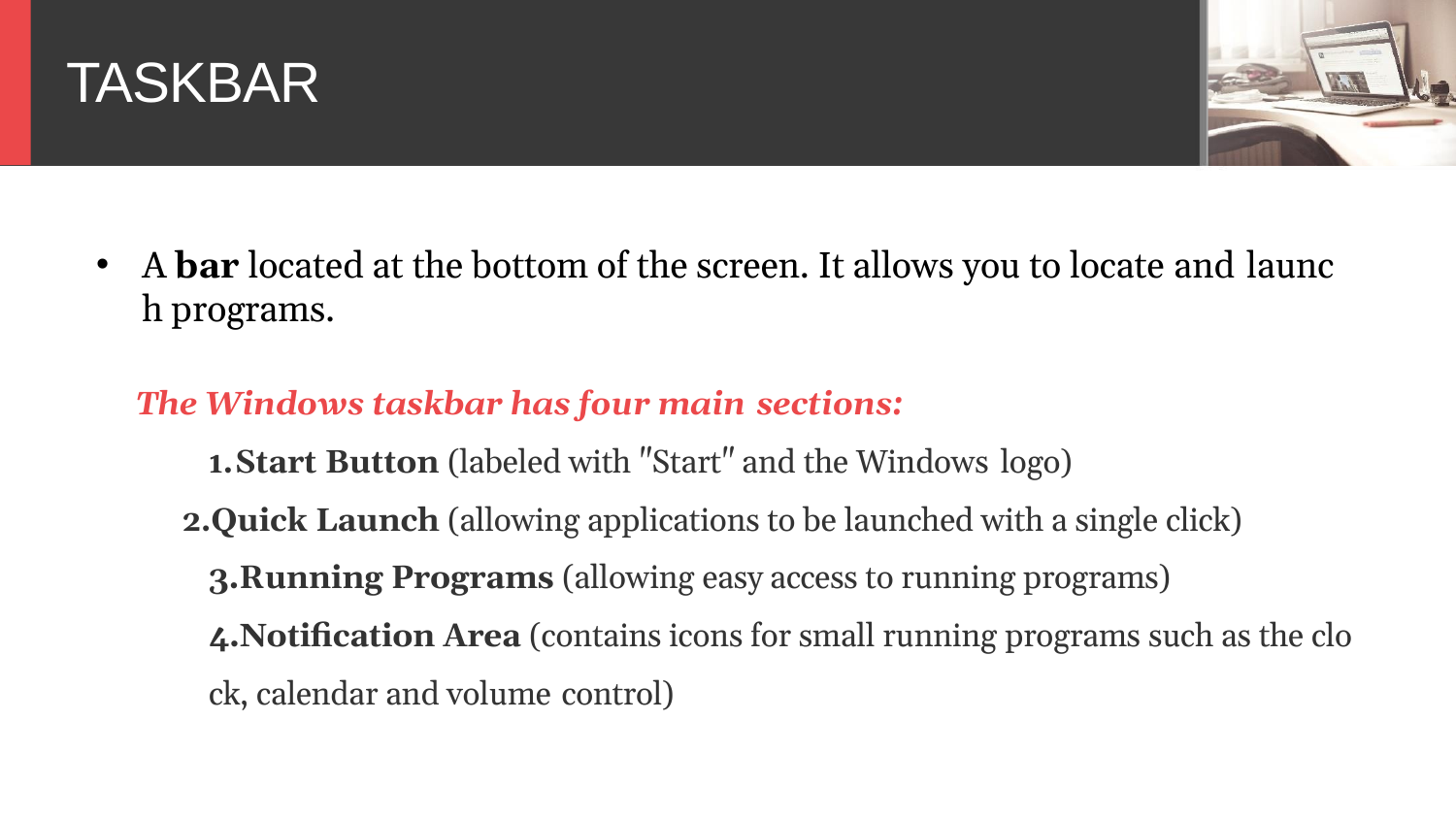

# TASKBAR
A bar located at the bottom of the screen. It allows you to locate and launc
h programs.

The Windows taskbar has four main sections:
Start Button (labeled with "Start" and the Windows logo)
Quick Launch (allowing applications to be launched with a single click)  3.Running Programs (allowing easy access to running programs)  4.Notification Area (contains icons for small running programs such as the clo  ck, calendar and volume control)